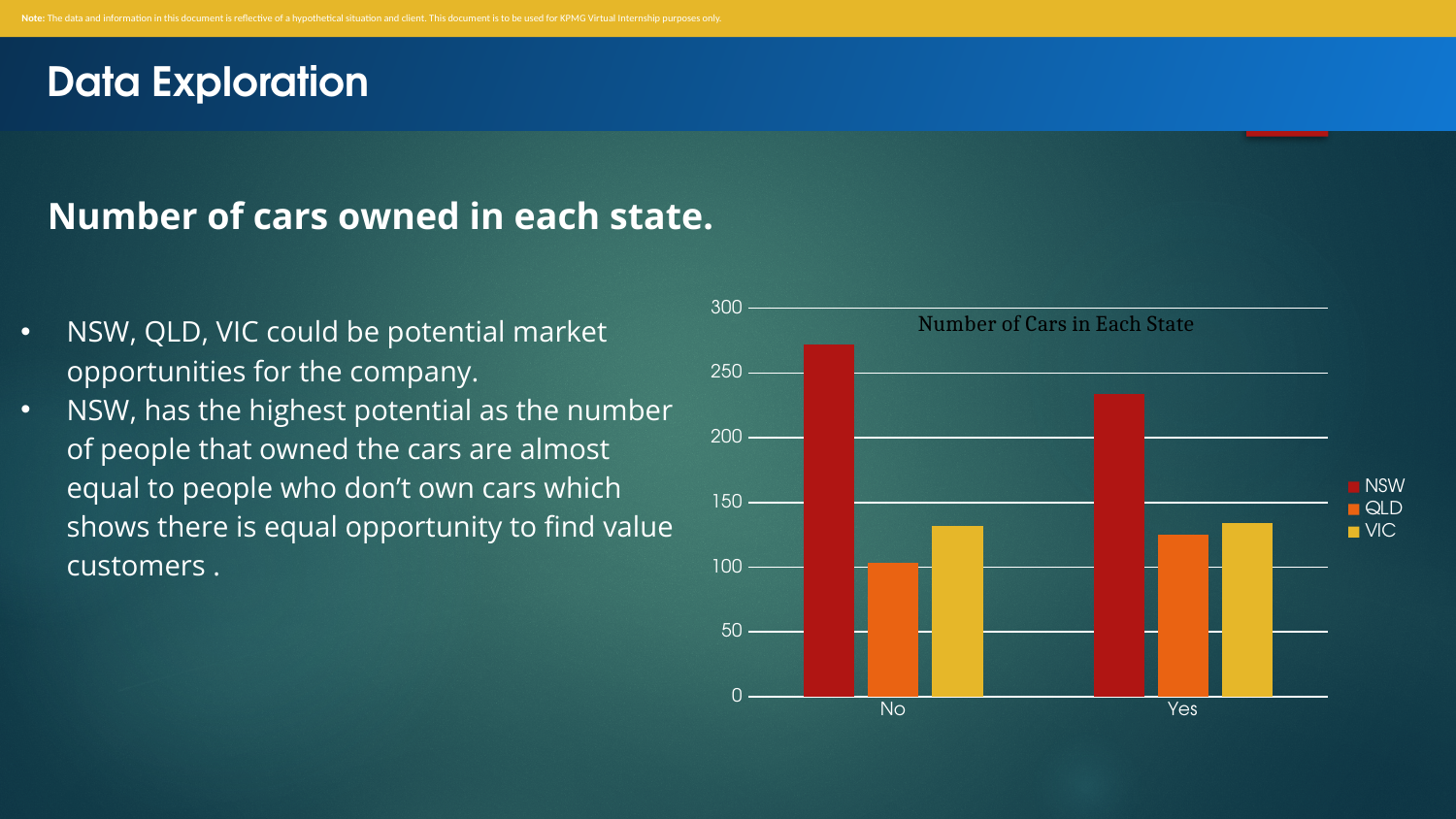

Note: The data and information in this document is reflective of a hypothetical situation and client. This document is to be used for KPMG Virtual Internship purposes only.
Data Exploration
Number of cars owned in each state.

### Chart

| Category | NSW | QLD | VIC |
|---|---|---|---|
| No | 272.0 | 103.0 | 132.0 |
| Yes | 234.0 | 125.0 | 134.0 |
NSW, QLD, VIC could be potential market opportunities for the company.
NSW, has the highest potential as the number of people that owned the cars are almost equal to people who don’t own cars which shows there is equal opportunity to find value customers .
Number of Cars in Each State